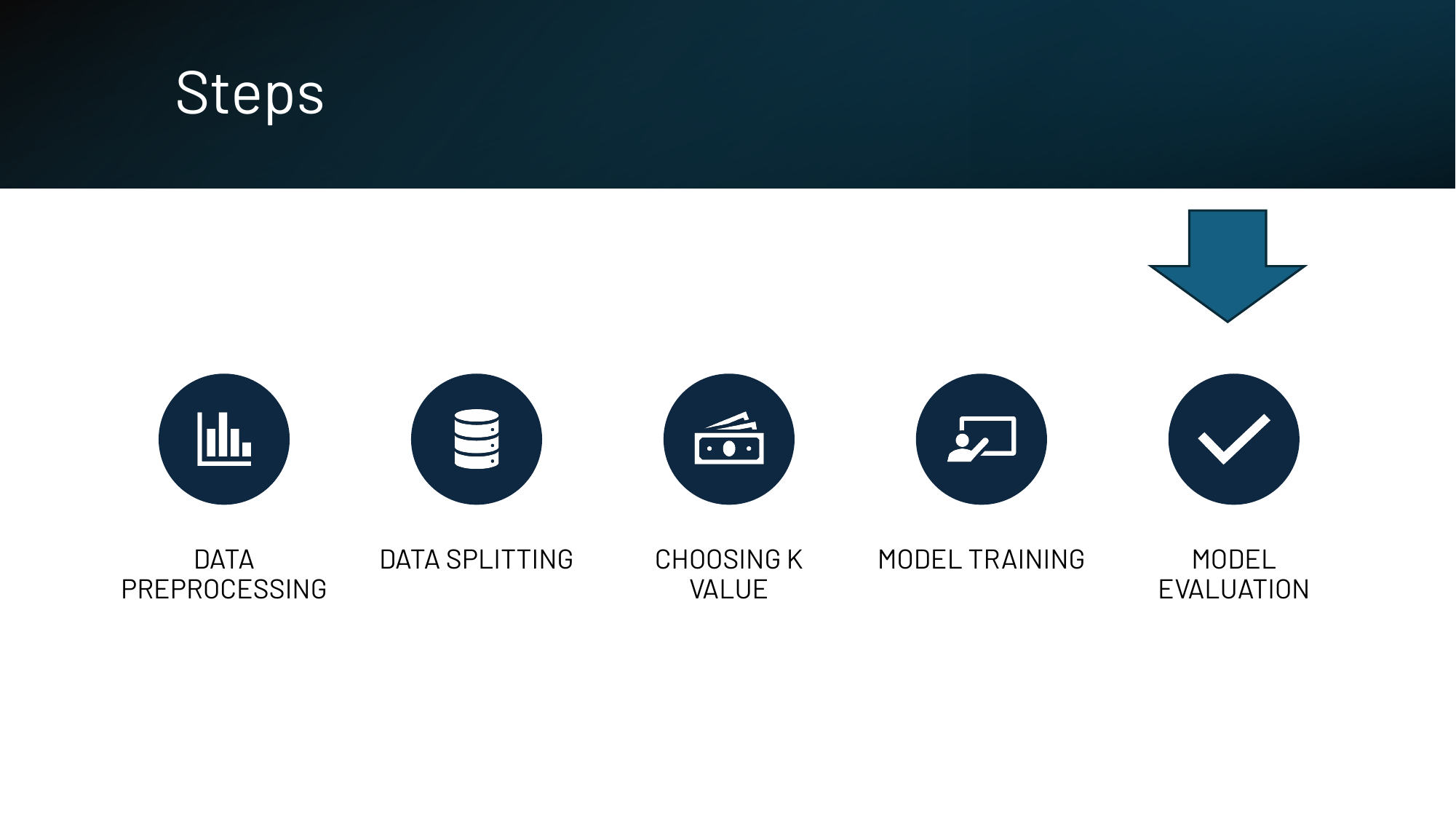

# Steps

Data Preprocessing
Data Splitting
Choosing K Value
Model Training
Model Evaluation